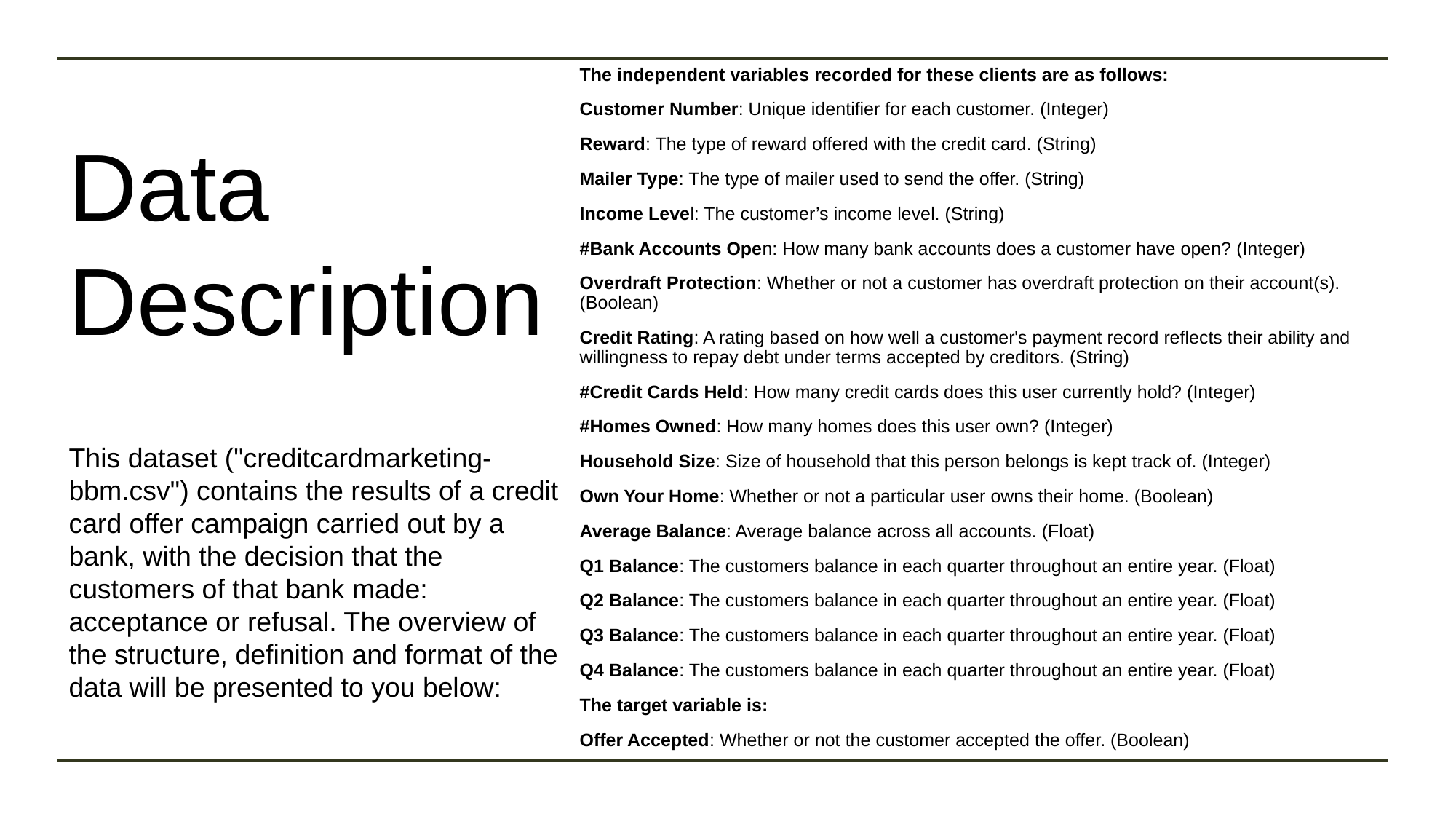

The independent variables recorded for these clients are as follows:
Customer Number: Unique identifier for each customer. (Integer)
Reward: The type of reward offered with the credit card. (String)
Mailer Type: The type of mailer used to send the offer. (String)
Income Level: The customer’s income level. (String)
#Bank Accounts Open: How many bank accounts does a customer have open? (Integer)
Overdraft Protection: Whether or not a customer has overdraft protection on their account(s). (Boolean)
Credit Rating: A rating based on how well a customer's payment record reflects their ability and willingness to repay debt under terms accepted by creditors. (String)
#Credit Cards Held: How many credit cards does this user currently hold? (Integer)
#Homes Owned: How many homes does this user own? (Integer)
Household Size: Size of household that this person belongs is kept track of. (Integer)
Own Your Home: Whether or not a particular user owns their home. (Boolean)
Average Balance: Average balance across all accounts. (Float)
Q1 Balance: The customers balance in each quarter throughout an entire year. (Float)
Q2 Balance: The customers balance in each quarter throughout an entire year. (Float)
Q3 Balance: The customers balance in each quarter throughout an entire year. (Float)
Q4 Balance: The customers balance in each quarter throughout an entire year. (Float)
The target variable is:
Offer Accepted: Whether or not the customer accepted the offer. (Boolean)
# Data Description
This dataset ("creditcardmarketing-bbm.csv") contains the results of a credit card offer campaign carried out by a bank, with the decision that the customers of that bank made: acceptance or refusal. The overview of the structure, definition and format of the data will be presented to you below: